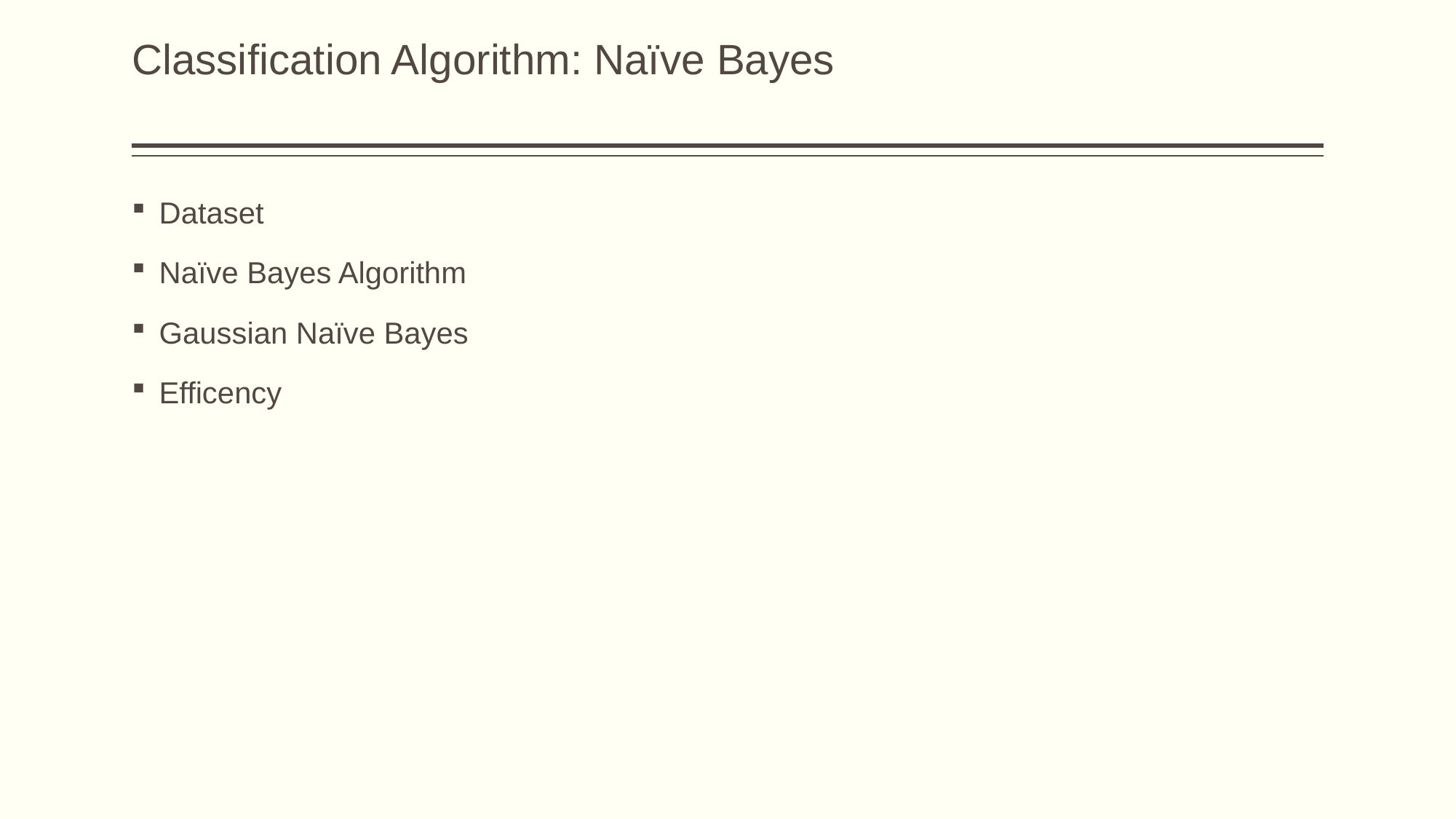

# Classification Algorithm: Naïve Bayes
Dataset
Naïve Bayes Algorithm
Gaussian Naïve Bayes
Efficency